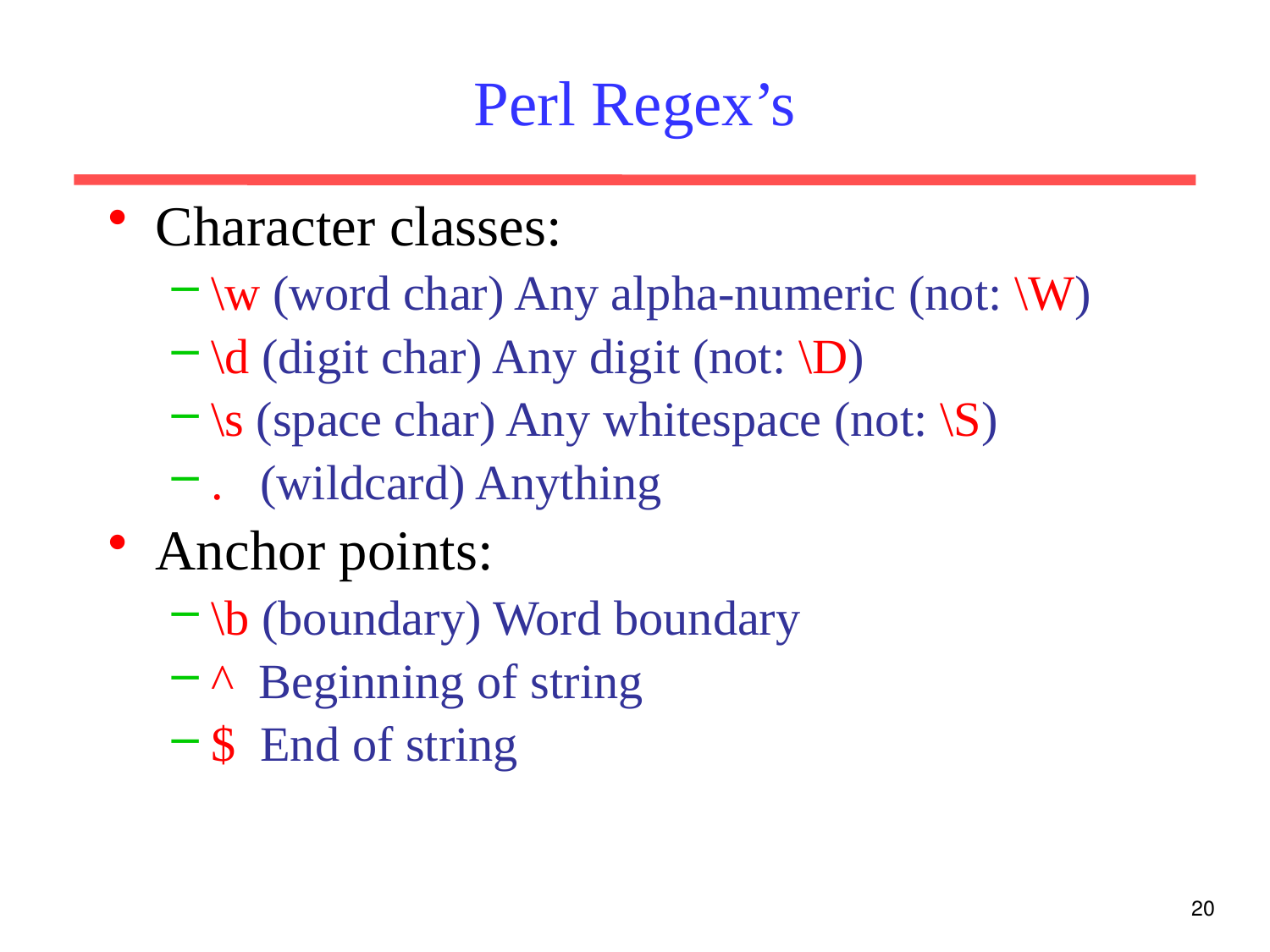

# Perl Regex’s
Character classes:
\w (word char) Any alpha-numeric (not: \W)
\d (digit char) Any digit (not: \D)
\s (space char) Any whitespace (not: \S)
.   (wildcard) Anything
Anchor points:
\b (boundary) Word boundary
^  Beginning of string
$  End of string

20